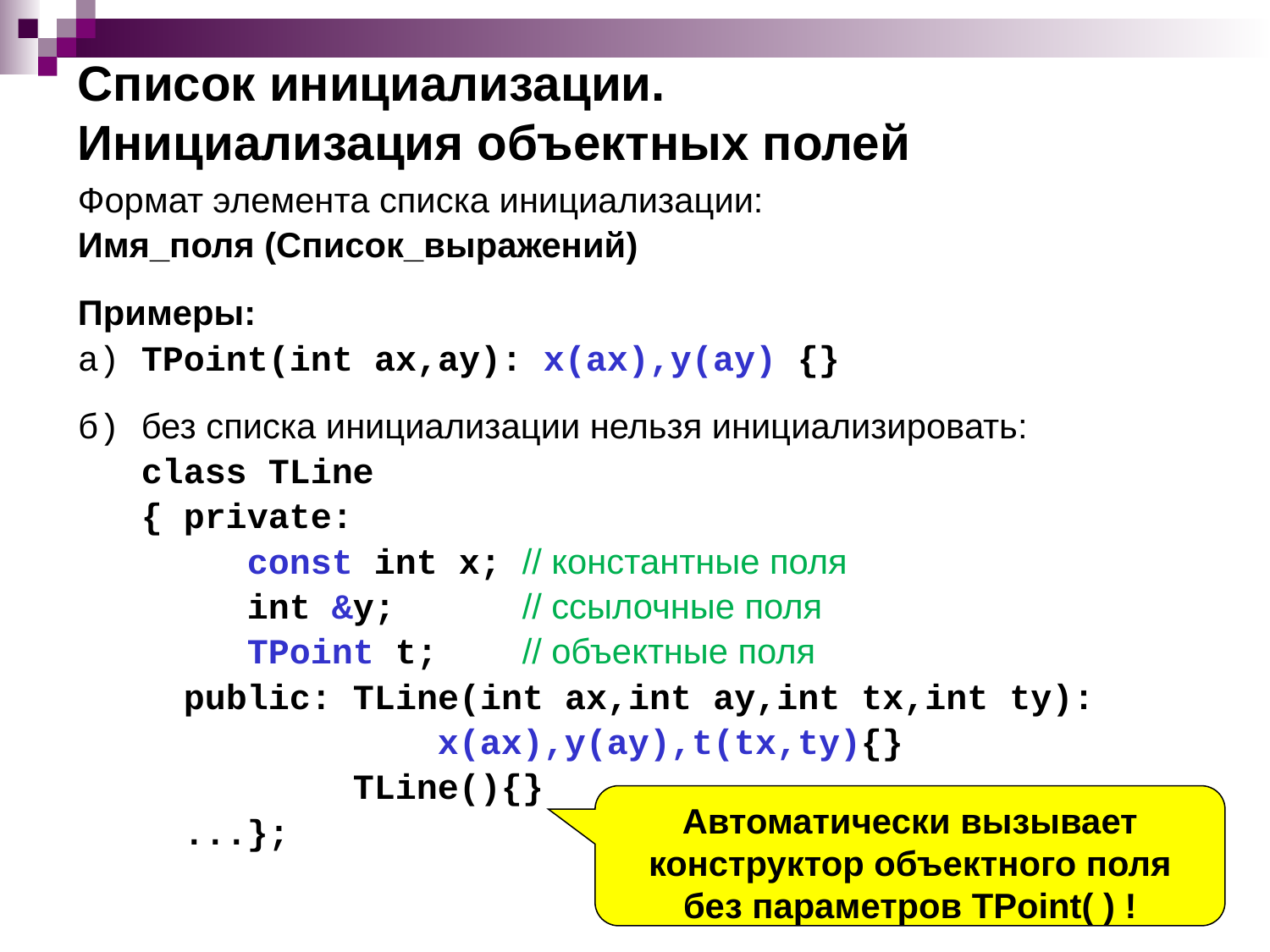

# Список инициализации. Инициализация объектных полей
Формат элемента списка инициализации:
Имя_поля (Список_выражений)

Примеры:
a) TPoint(int ax,ay): x(ax),y(ay) {}

б) без списка инициализации нельзя инициализировать:
   class TLine
   { private:
        const int x; // константные поля
        int &y;      // ссылочные поля
        TPoint t;    // объектные поля
     public: TLine(int ax,int ay,int tx,int ty):
                 x(ax),y(ay),t(tx,ty){}
             TLine(){}
     ...};

Автоматически вызывает конструктор объектного поля без параметров TPoint( ) !
16